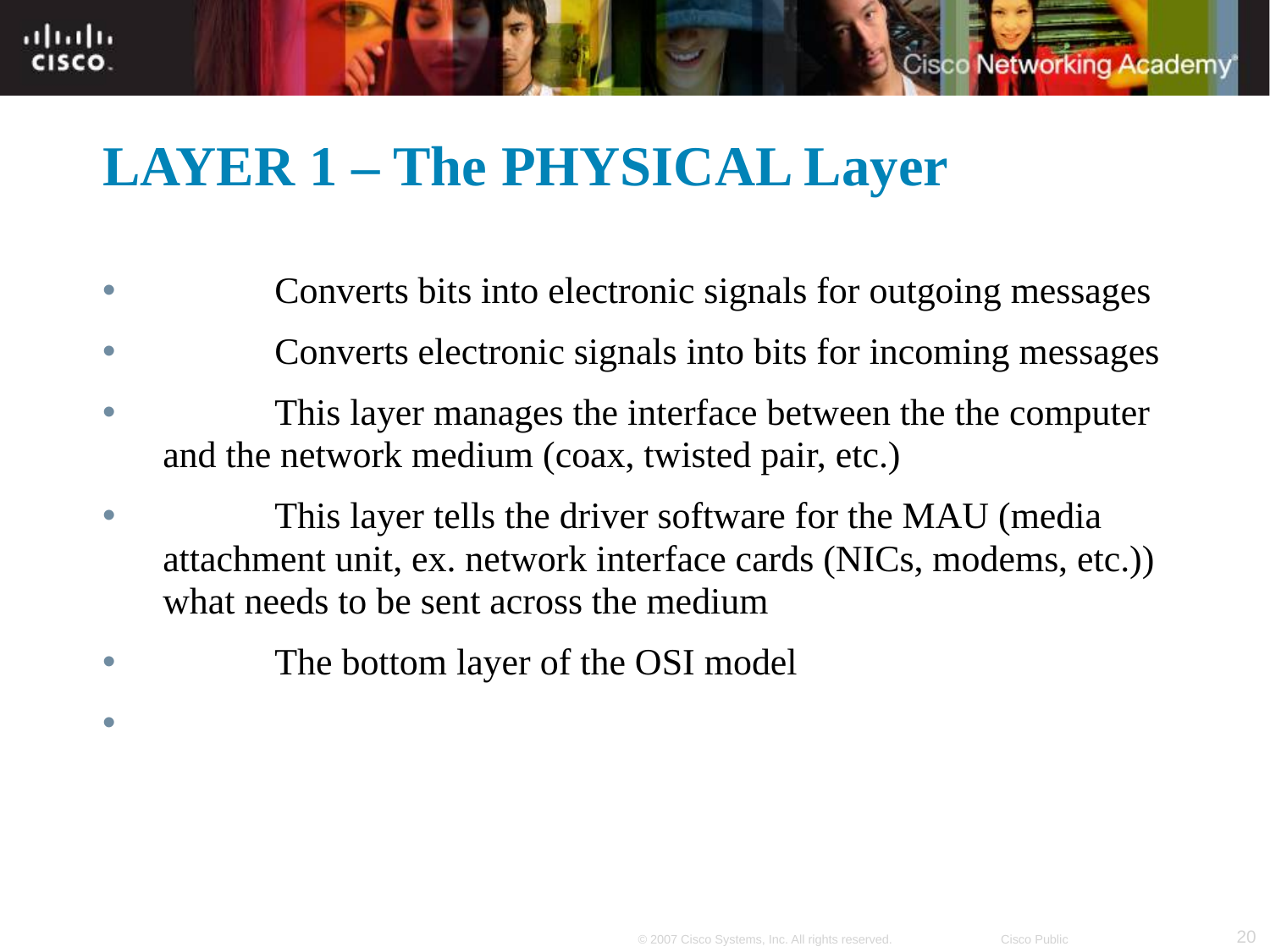

# LAYER 1 – The PHYSICAL Layer
	Converts bits into electronic signals for outgoing messages
	Converts electronic signals into bits for incoming messages
	This layer manages the interface between the the computer and the network medium (coax, twisted pair, etc.)
	This layer tells the driver software for the MAU (media attachment unit, ex. network interface cards (NICs, modems, etc.)) what needs to be sent across the medium
	The bottom layer of the OSI model